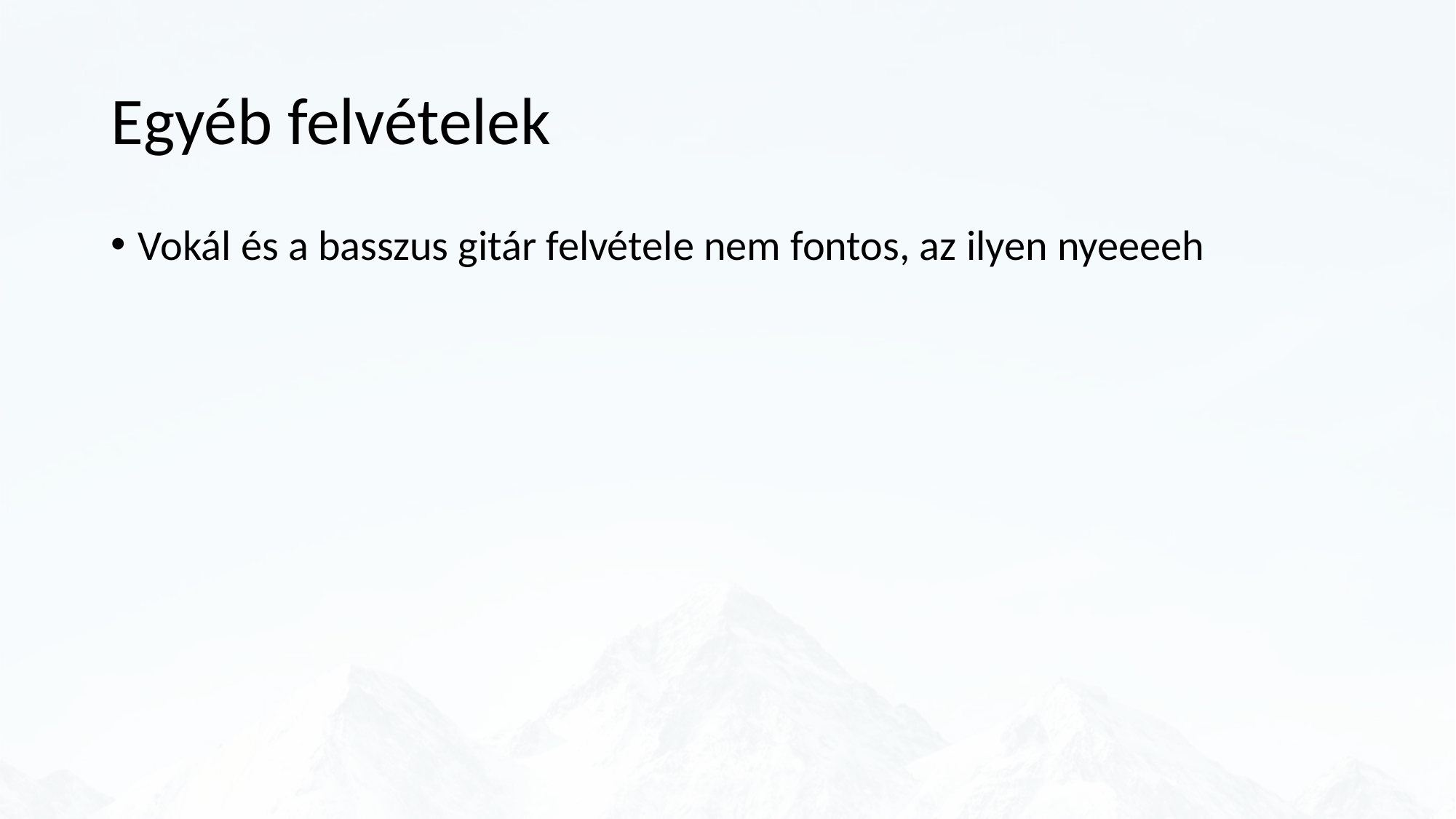

# Egyéb felvételek
Vokál és a basszus gitár felvétele nem fontos, az ilyen nyeeeeh